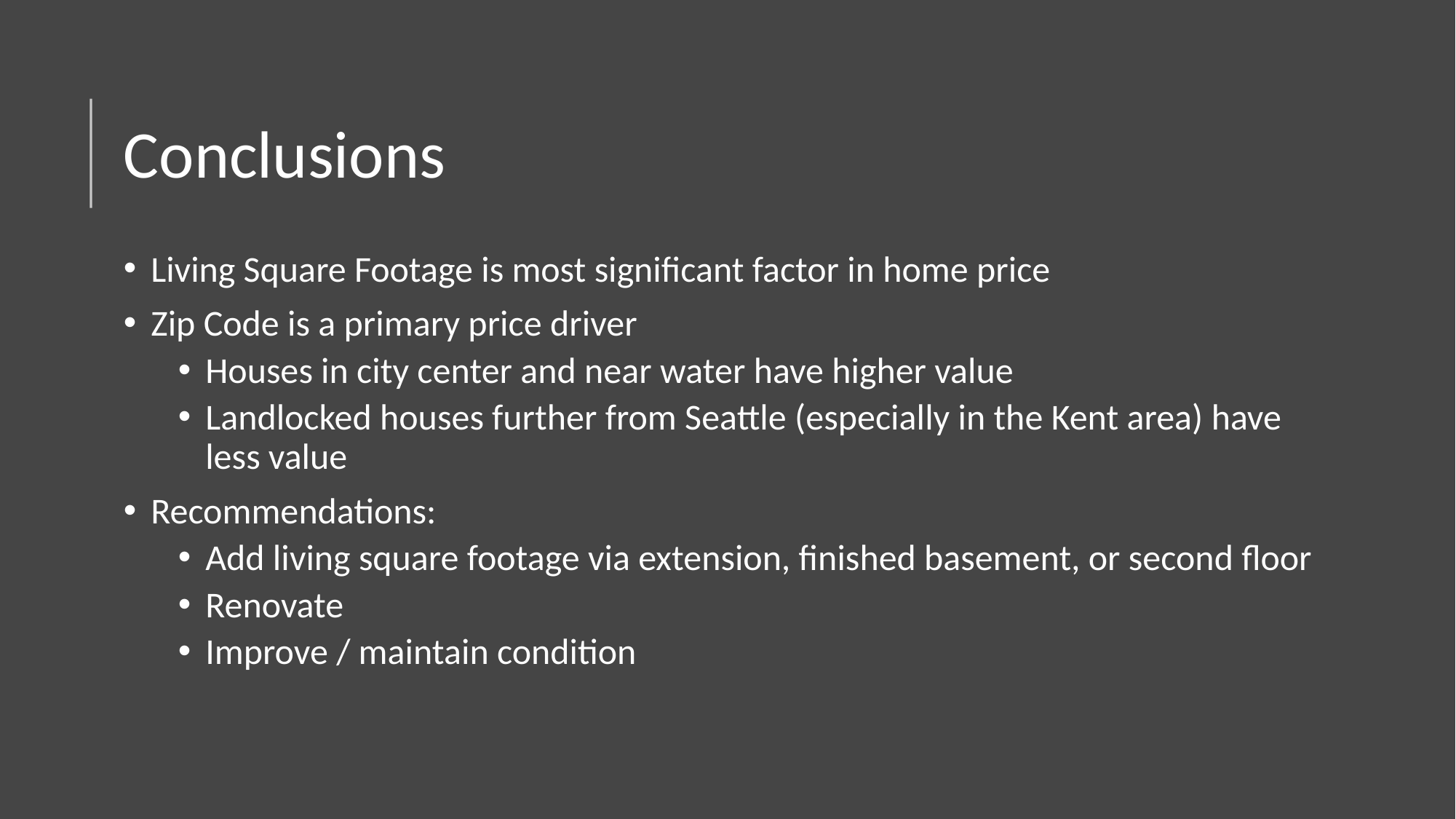

# Conclusions
Living Square Footage is most significant factor in home price
Zip Code is a primary price driver
Houses in city center and near water have higher value
Landlocked houses further from Seattle (especially in the Kent area) have less value
Recommendations:
Add living square footage via extension, finished basement, or second floor
Renovate
Improve / maintain condition